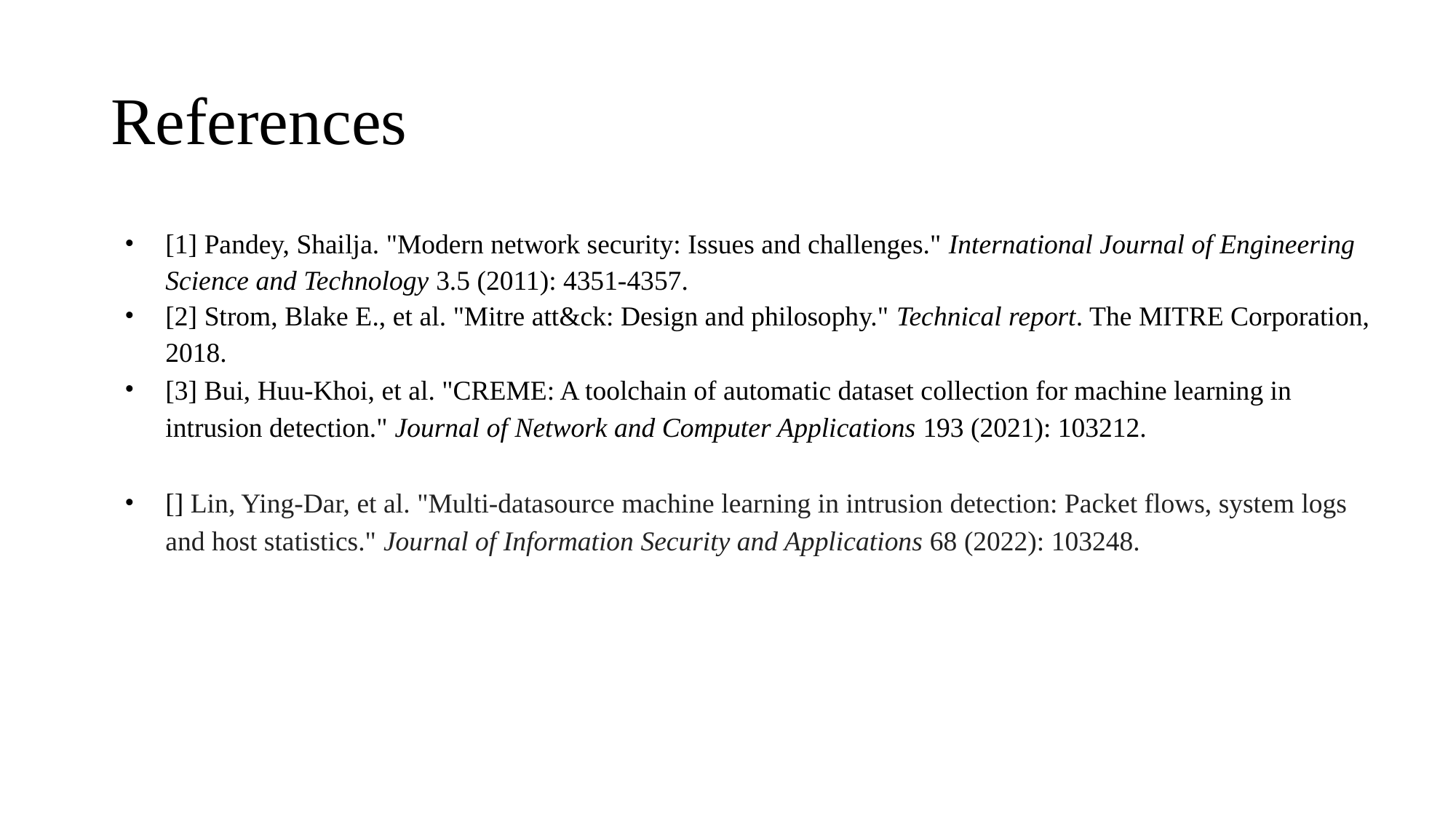

# References
[1] Pandey, Shailja. "Modern network security: Issues and challenges." International Journal of Engineering Science and Technology 3.5 (2011): 4351-4357.
[2] Strom, Blake E., et al. "Mitre att&ck: Design and philosophy." Technical report. The MITRE Corporation, 2018.
[3] Bui, Huu-Khoi, et al. "CREME: A toolchain of automatic dataset collection for machine learning in intrusion detection." Journal of Network and Computer Applications 193 (2021): 103212.

[] Lin, Ying-Dar, et al. "Multi-datasource machine learning in intrusion detection: Packet flows, system logs and host statistics." Journal of Information Security and Applications 68 (2022): 103248.